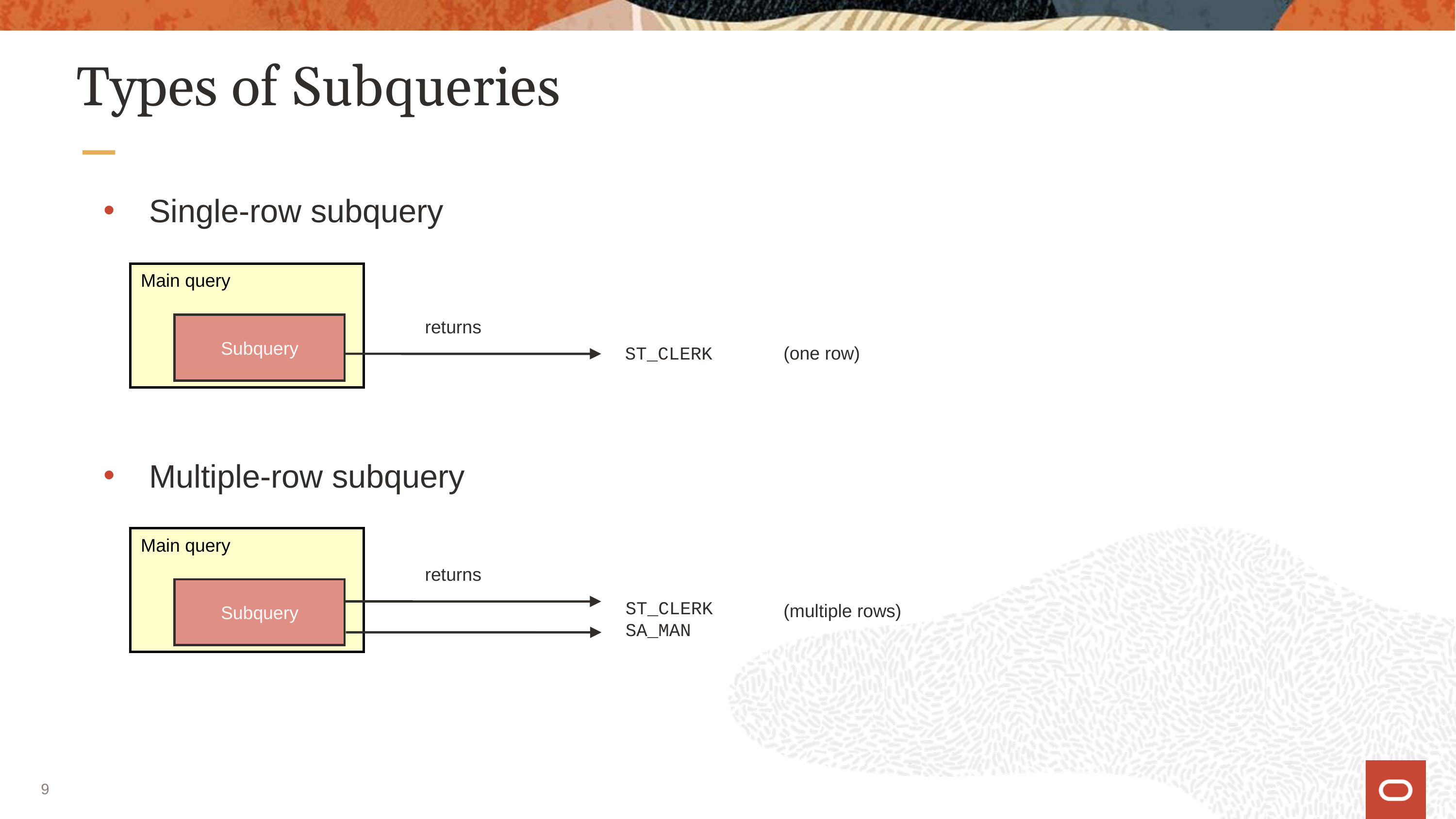

# Types of Subqueries
Single-row subquery
Multiple-row subquery
Main query

returns
Subquery

ST_CLERK
(one row)

Main query

returns
Subquery
ST_CLERK
SA_MAN
(multiple rows)